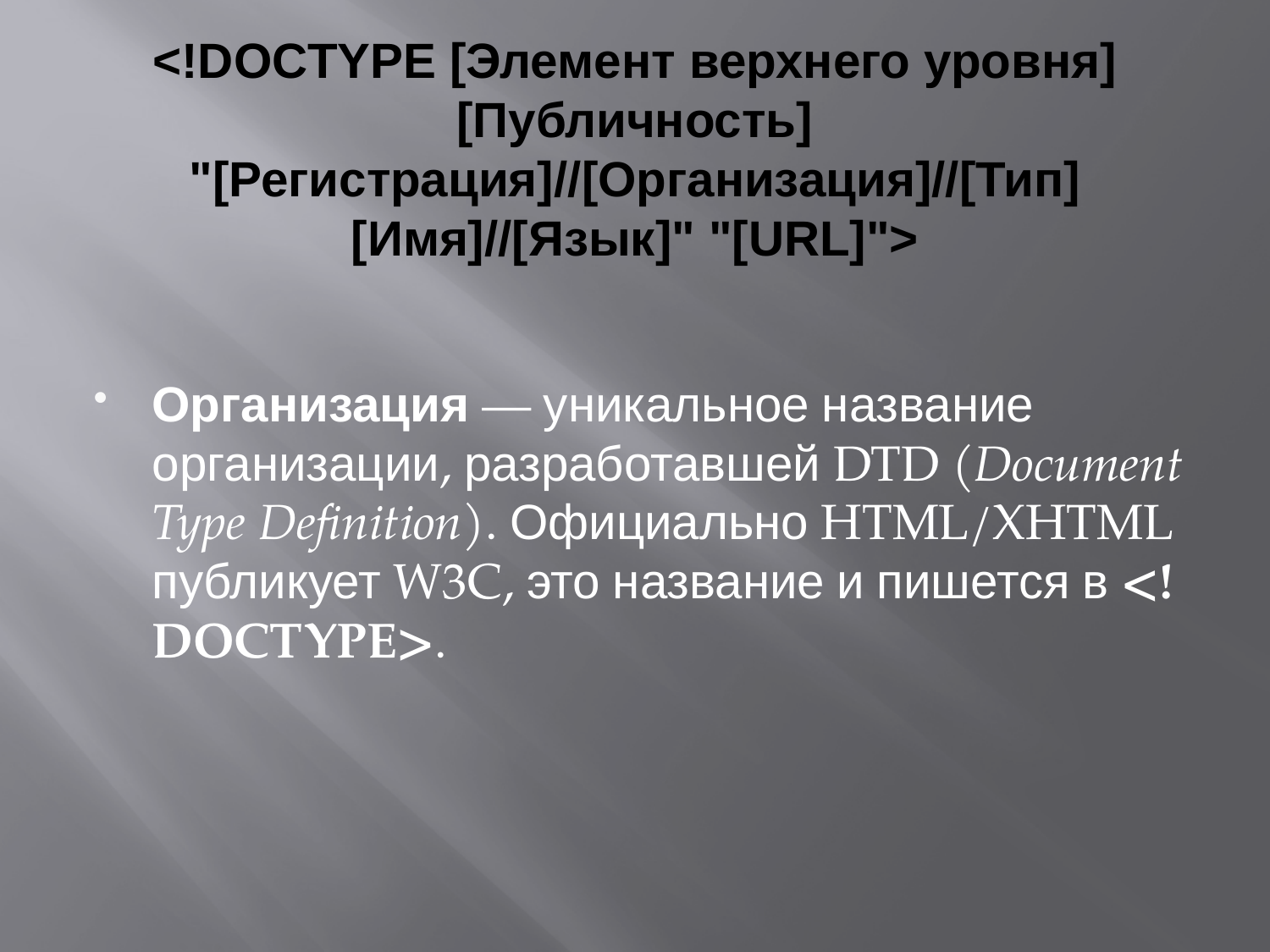

# <!DOCTYPE [Элемент верхнего уровня] [Публичность] "[Регистрация]//[Организация]//[Тип] [Имя]//[Язык]" "[URL]">
Организация — уникальное название организации, разработавшей DTD (Document Type Definition). Официально HTML/XHTML публикует W3C, это название и пишется в <!DOCTYPE>.